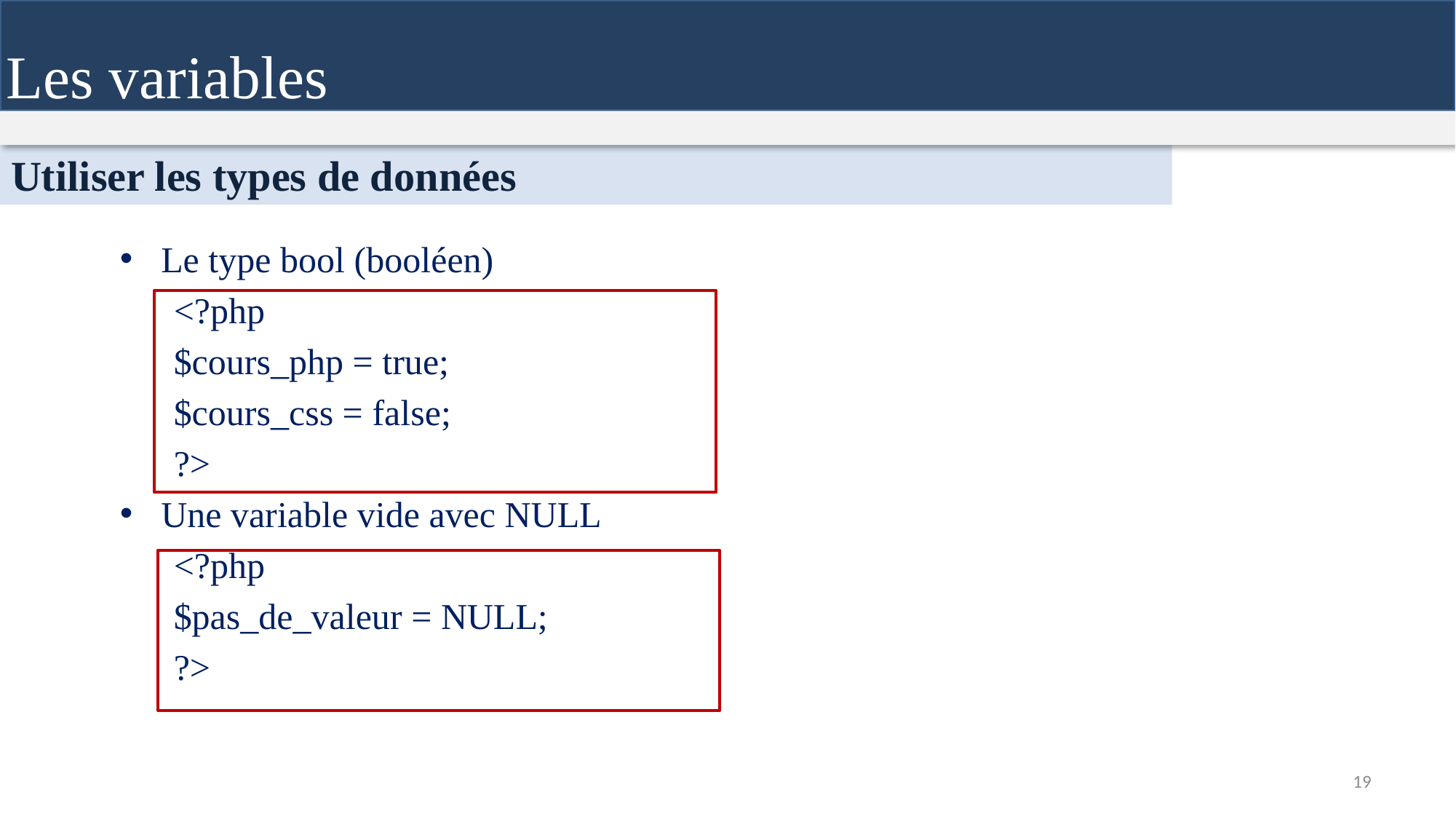

Les variables

Utiliser les types de données

Le type bool (booléen)
<?php
$cours_php = true;
$cours_css = false;
?>
Une variable vide avec NULL
<?php
$pas_de_valeur = NULL;
?>

19